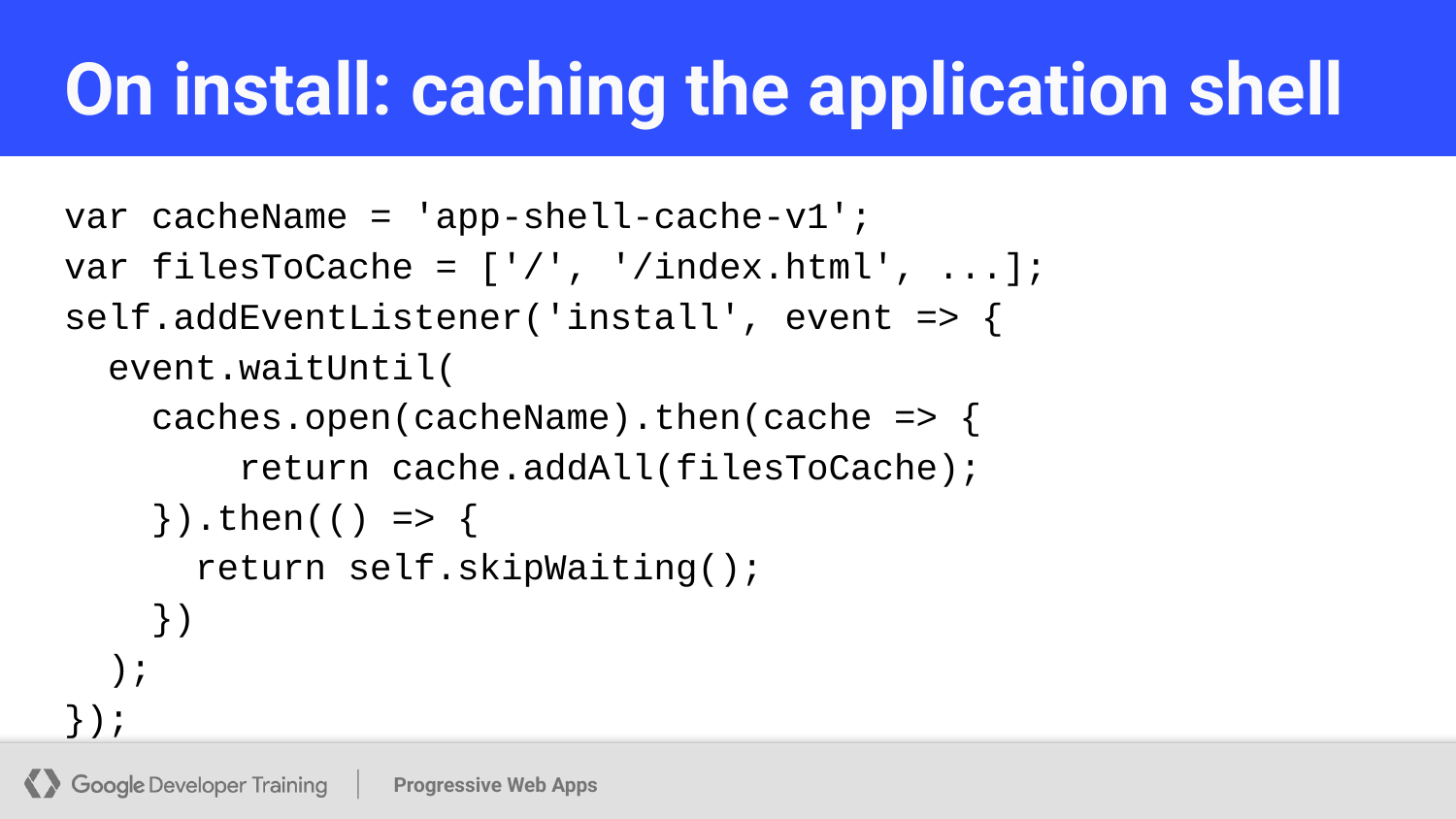

# On install: caching the application shell
var cacheName = 'app-shell-cache-v1';
var filesToCache = ['/', '/index.html', ...];
self.addEventListener('install', event => {
  event.waitUntil(
    caches.open(cacheName).then(cache => {
        return cache.addAll(filesToCache);
    }).then(() => {
      return self.skipWaiting();
    })
  );
});